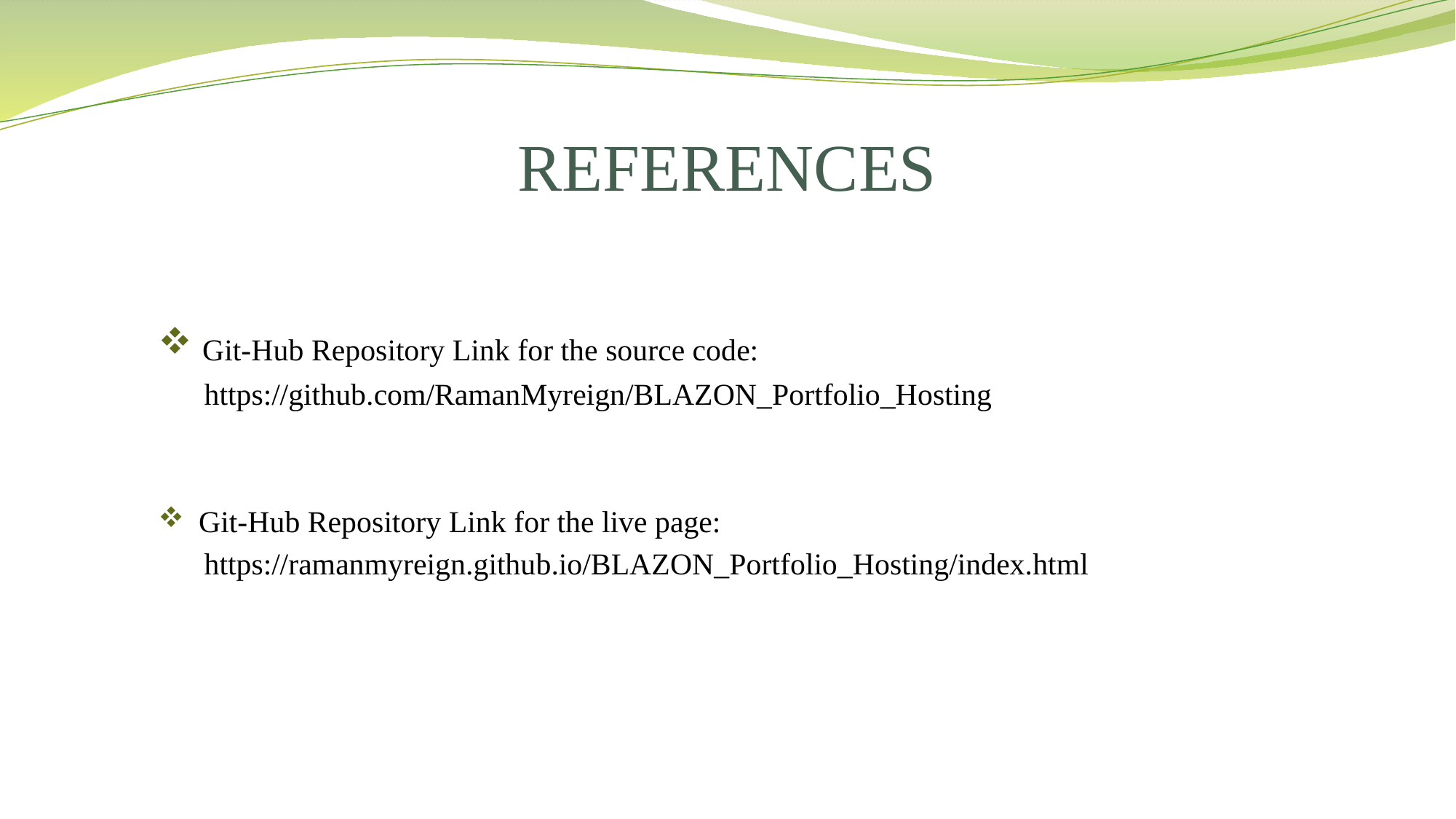

# REFERENCES

 Git-Hub Repository Link for the source code:
      https://github.com/RamanMyreign/BLAZON_Portfolio_Hosting

 Git-Hub Repository Link for the live page:
      https://ramanmyreign.github.io/BLAZON_Portfolio_Hosting/index.html